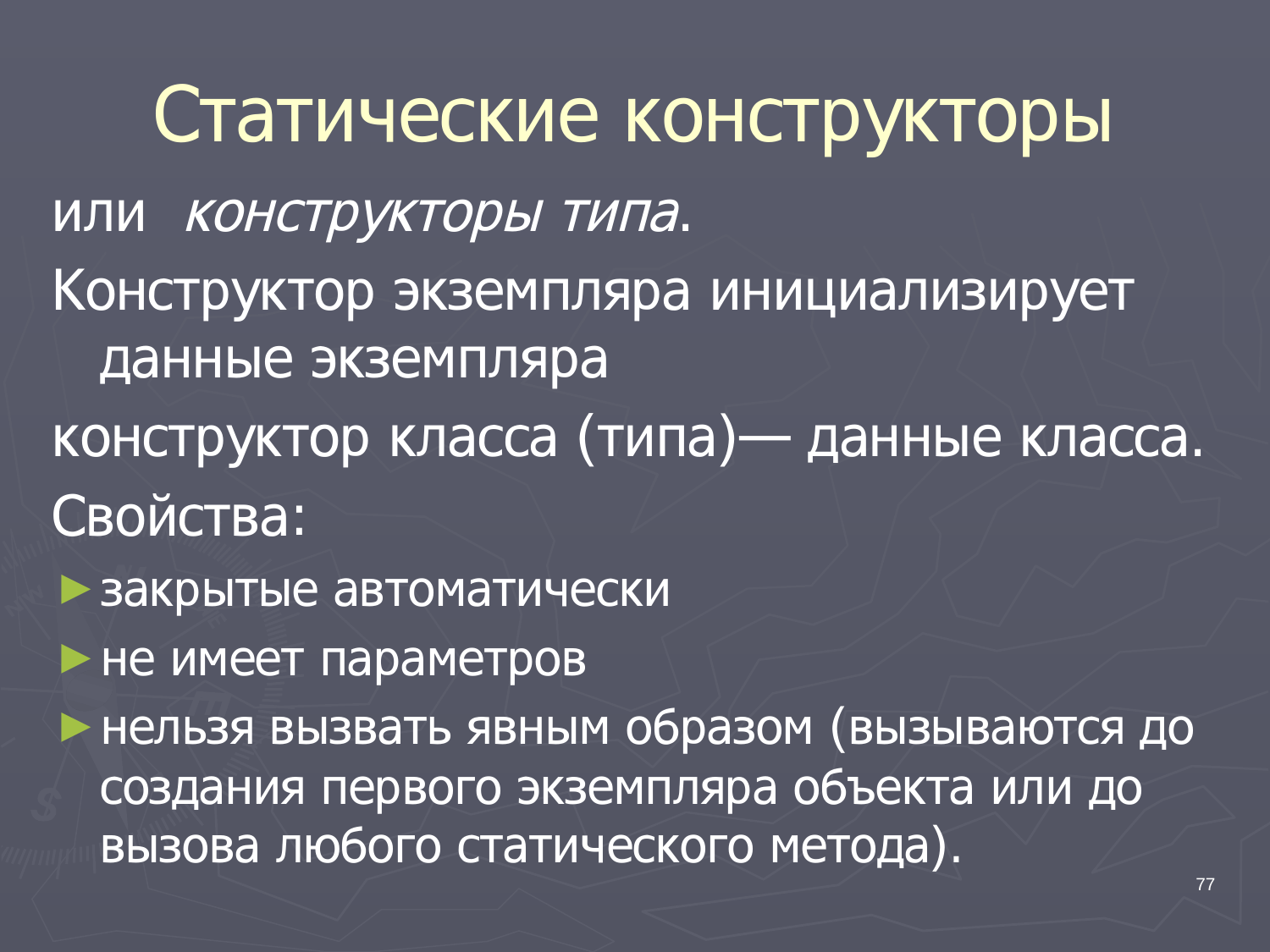

# Статические конструкторы
или  конструкторы типа.
Конструктор экземпляра инициализирует данные экземпляра
конструктор класса (типа)— данные класса.
Свойства:
закрытые автоматически
не имеет параметров
нельзя вызвать явным образом (вызываются до создания первого экземпляра объекта или до вызова любого статического метода).
77